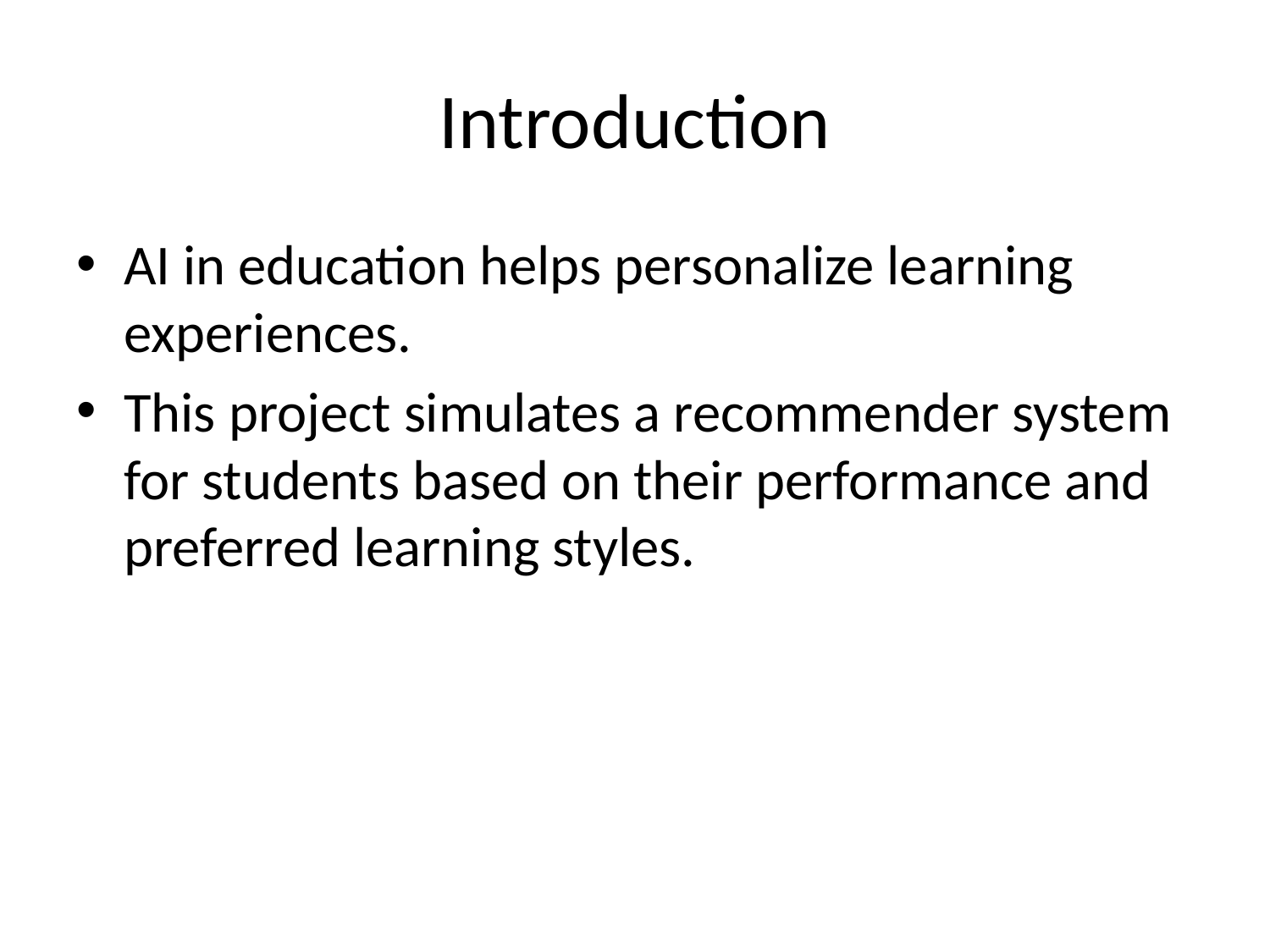

# Introduction
AI in education helps personalize learning experiences.
This project simulates a recommender system for students based on their performance and preferred learning styles.